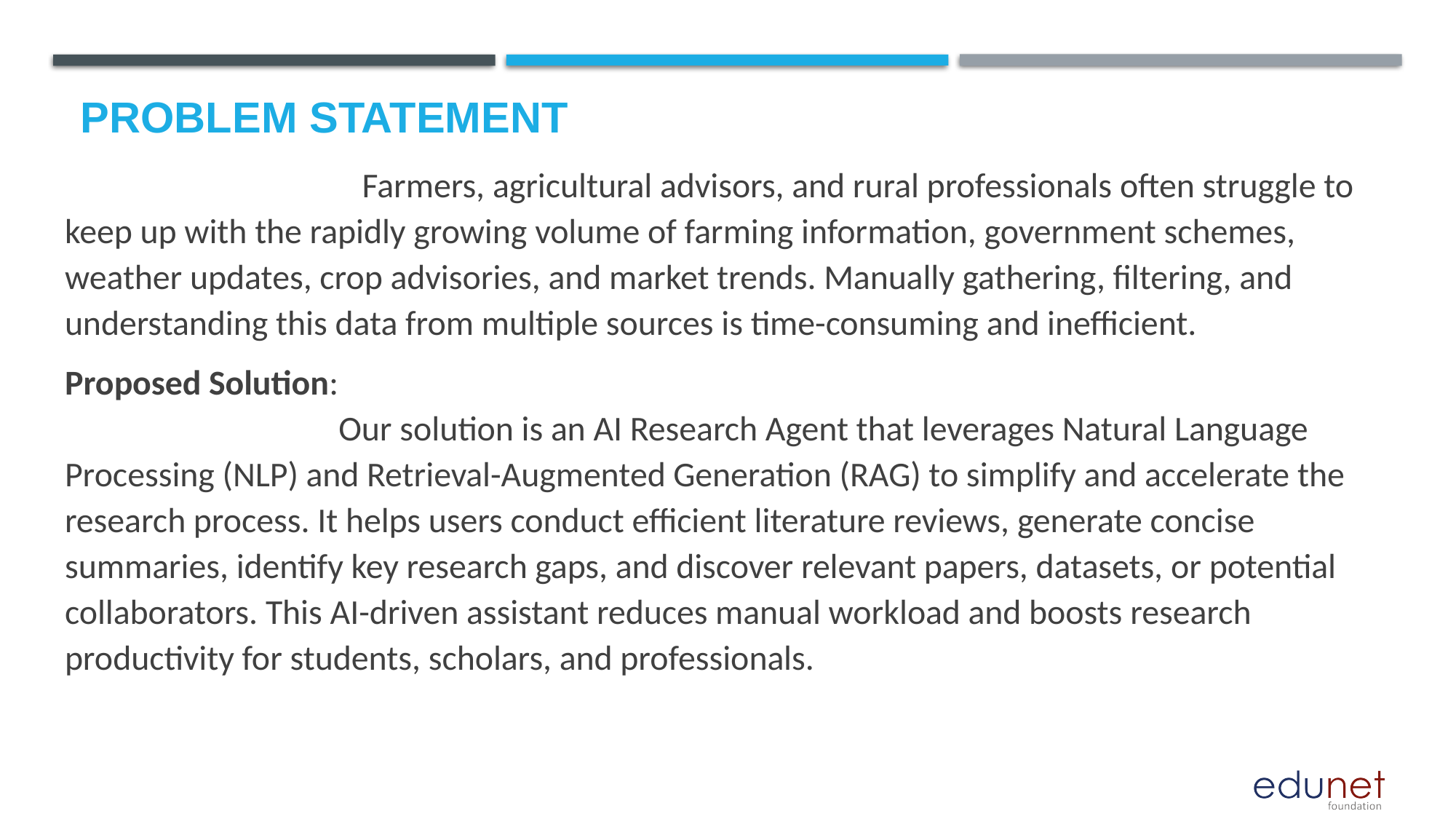

# Problem Statement
                                      Farmers, agricultural advisors, and rural professionals often struggle to keep up with the rapidly growing volume of farming information, government schemes, weather updates, crop advisories, and market trends. Manually gathering, filtering, and understanding this data from multiple sources is time-consuming and inefficient.
Proposed Solution:
                                   Our solution is an AI Research Agent that leverages Natural Language Processing (NLP) and Retrieval-Augmented Generation (RAG) to simplify and accelerate the research process. It helps users conduct efficient literature reviews, generate concise summaries, identify key research gaps, and discover relevant papers, datasets, or potential collaborators. This AI-driven assistant reduces manual workload and boosts research productivity for students, scholars, and professionals.